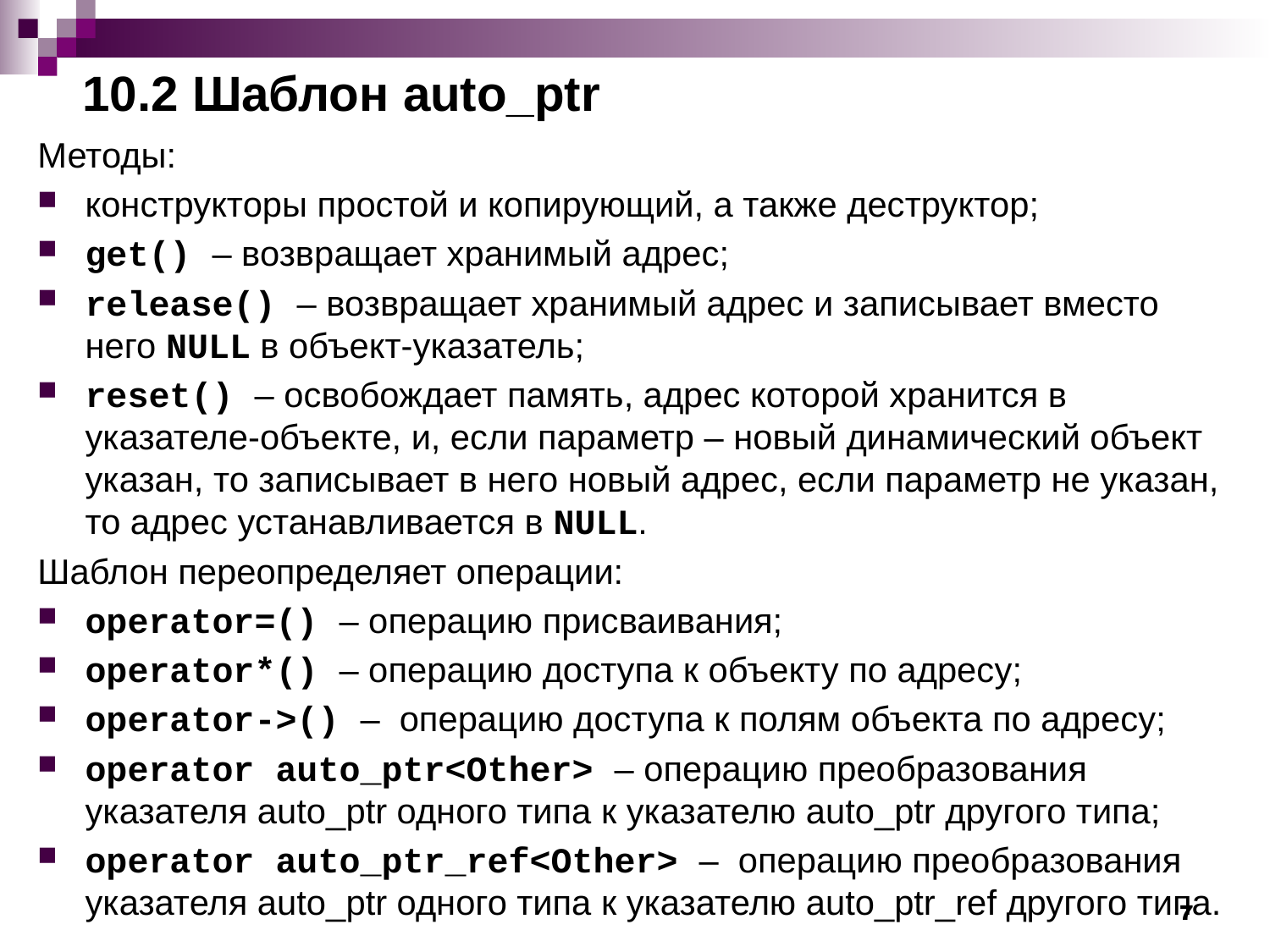

# 10.2 Шаблон auto_ptr
Методы:
конструкторы простой и копирующий, а также деструктор;
get() – возвращает хранимый адрес;
release() – возвращает хранимый адрес и записывает вместо него NULL в объект-указатель;
reset() – освобождает память, адрес которой хранится в указателе-объекте, и, если параметр – новый динамический объект указан, то записывает в него новый адрес, если параметр не указан, то адрес устанавливается в NULL.
Шаблон переопределяет операции:
operator=() – операцию присваивания;
operator*() – операцию доступа к объекту по адресу;
operator->() –  операцию доступа к полям объекта по адресу;
operator auto_ptr<Other> – операцию преобразования указателя auto_ptr одного типа к указателю auto_ptr другого типа;
operator auto_ptr_ref<Other> –  операцию преобразования указателя auto_ptr одного типа к указателю auto_ptr_ref другого типа.
7